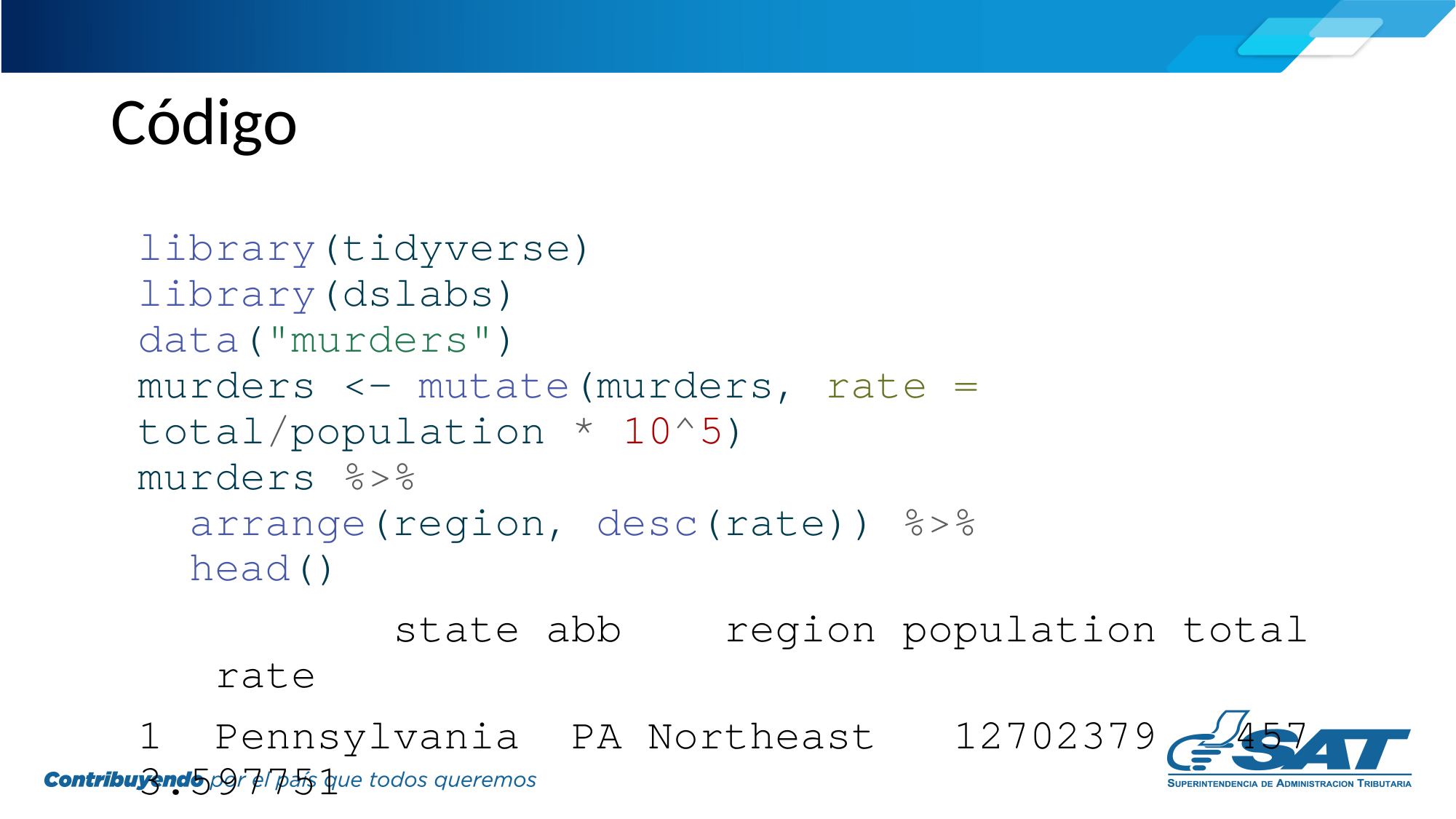

# Código
library(tidyverse)
library(dslabs)
data("murders")
murders <- mutate(murders, rate = total/population * 10^5)
murders %>%
  arrange(region, desc(rate)) %>%
  head()
          state abb    region population total     rate
1  Pennsylvania  PA Northeast   12702379   457 3.597751
2    New Jersey  NJ Northeast    8791894   246 2.798032
3   Connecticut  CT Northeast    3574097    97 2.713972
4      New York  NY Northeast   19378102   517 2.667960
5 Massachusetts  MA Northeast    6547629   118 1.802179
6  Rhode Island  RI Northeast    1052567    16 1.520093